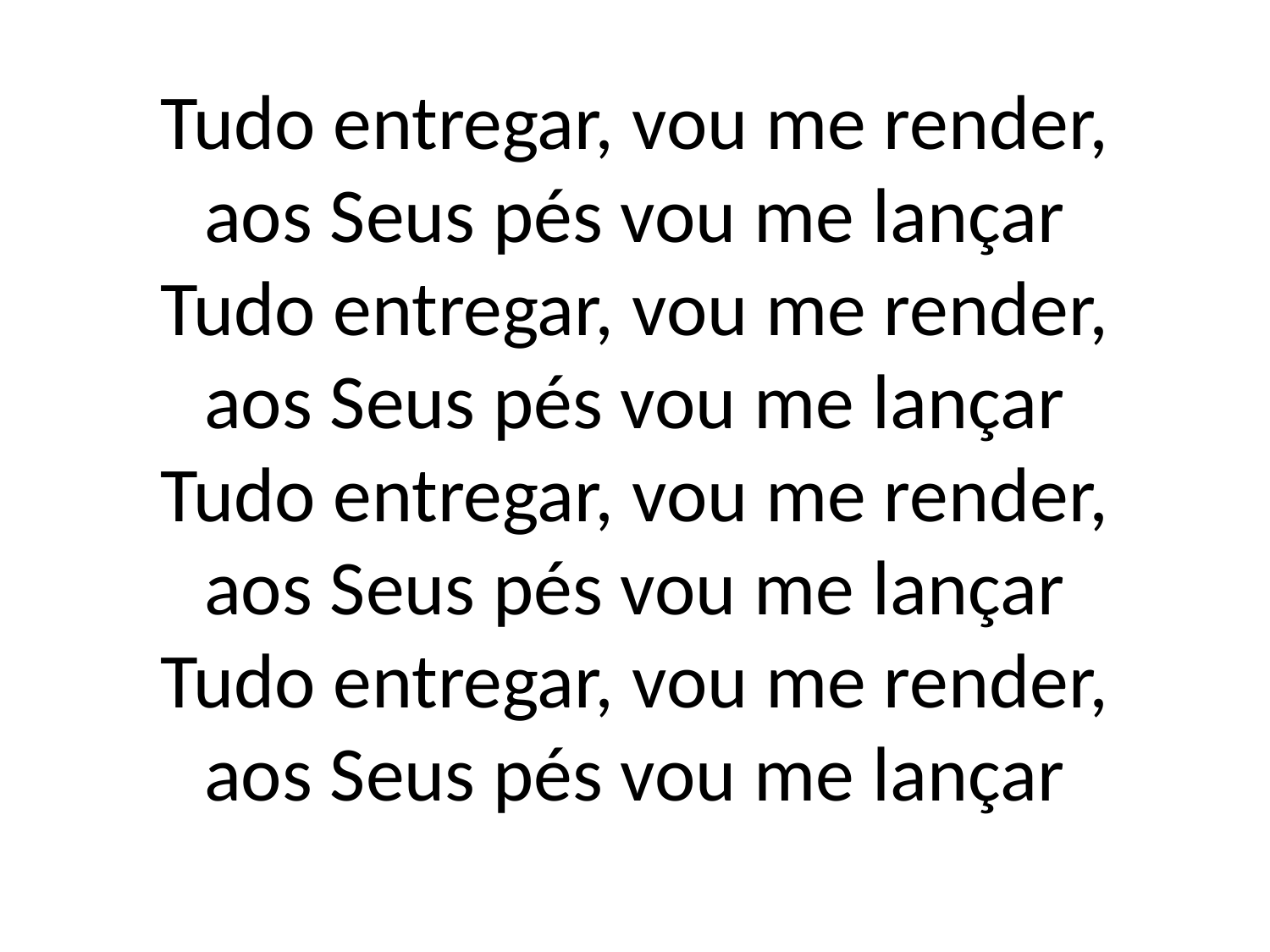

# Tudo entregar, vou me render, aos Seus pés vou me lançar
Tudo entregar, vou me render, aos Seus pés vou me lançar
Tudo entregar, vou me render, aos Seus pés vou me lançar
Tudo entregar, vou me render, aos Seus pés vou me lançar